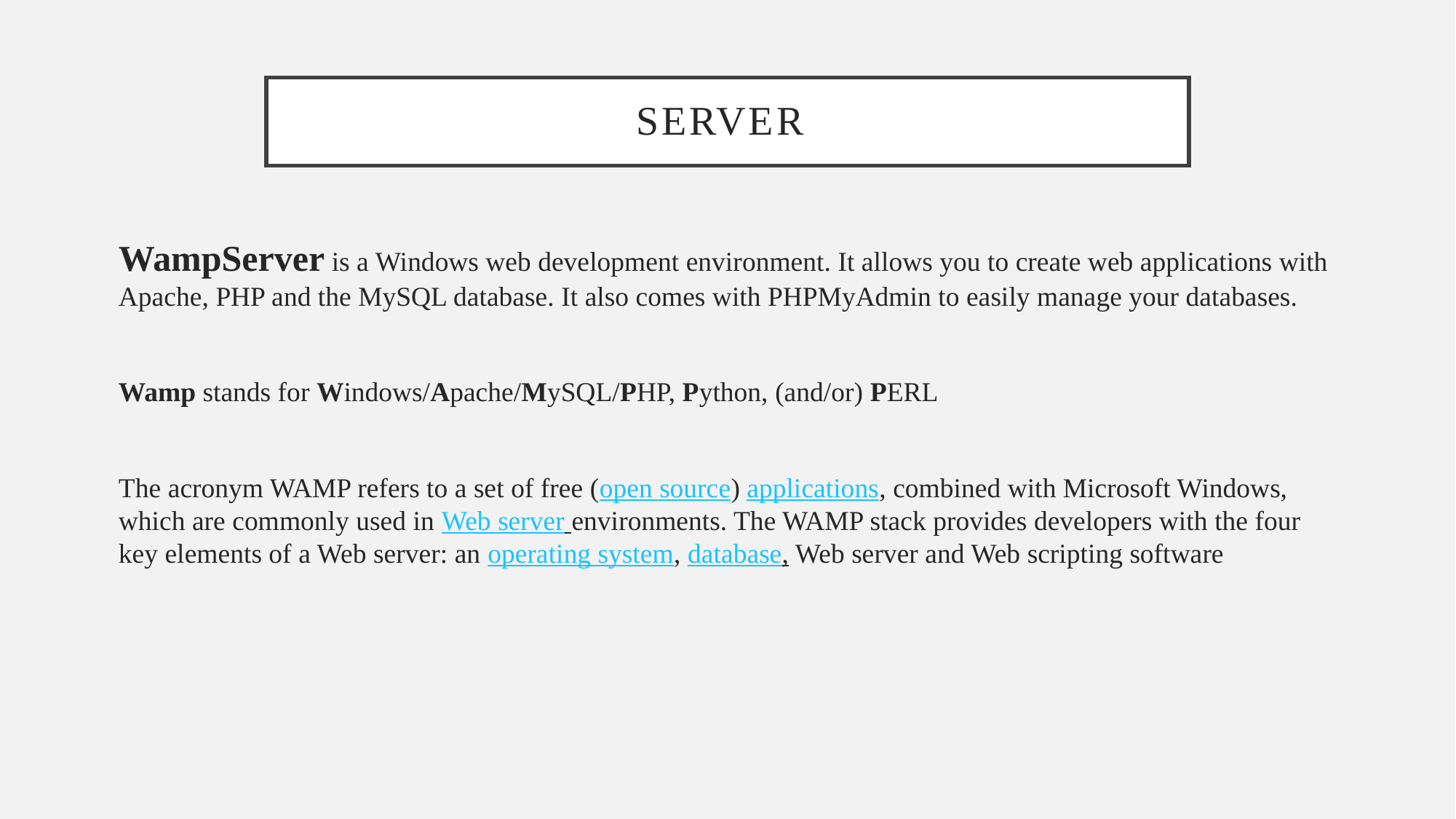

# Server
WampServer is a Windows web development environment. It allows you to create web applications with Apache, PHP and the MySQL database. It also comes with PHPMyAdmin to easily manage your databases.

Wamp stands for Windows/Apache/MySQL/PHP, Python, (and/or) PERL

The acronym WAMP refers to a set of free (open source) applications, combined with Microsoft Windows, which are commonly used in Web server environments. The WAMP stack provides developers with the four key elements of a Web server: an operating system, database, Web server and Web scripting software